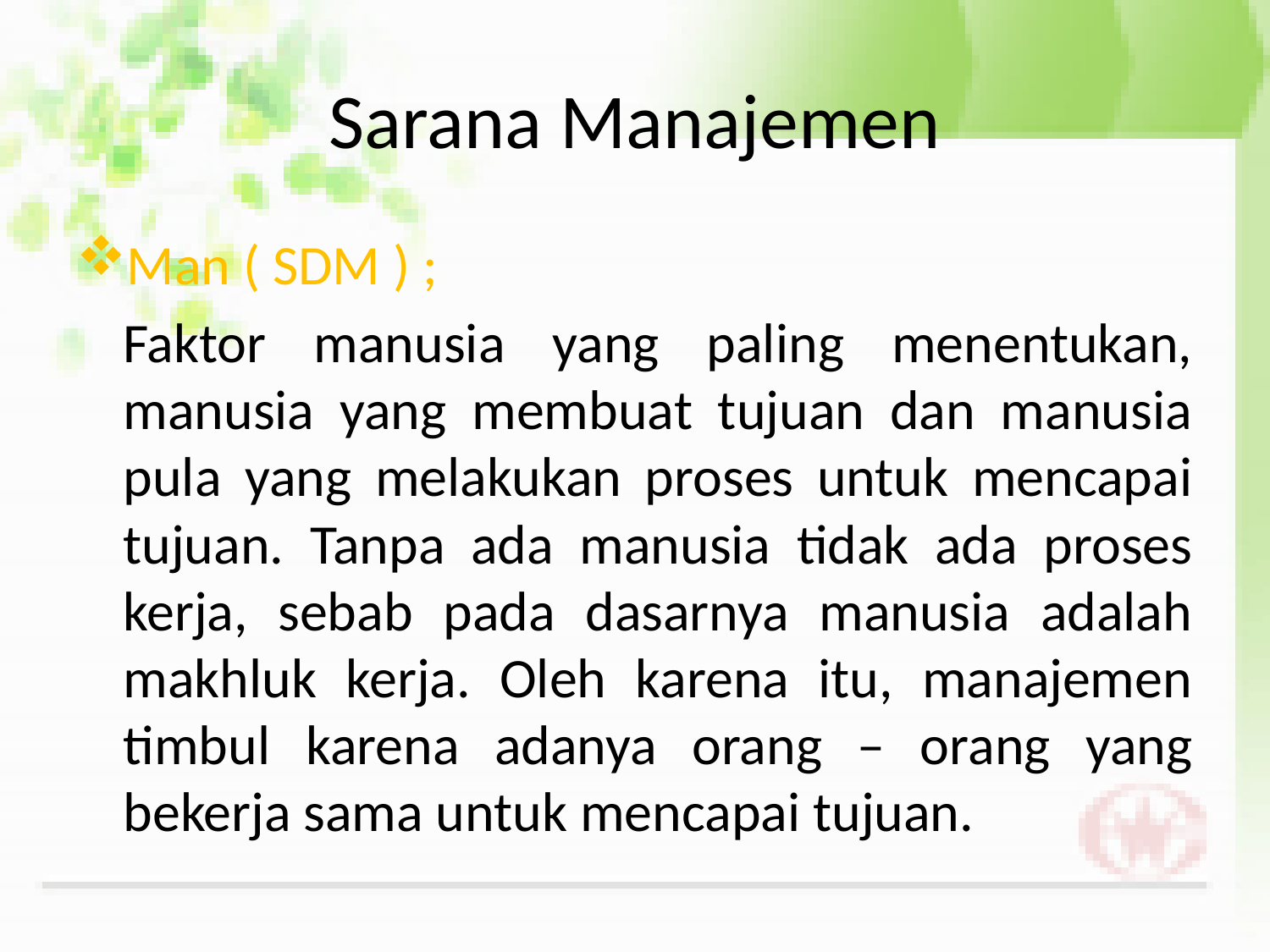

# Sarana Manajemen
Man ( SDM ) ;
	Faktor manusia yang paling menentukan, manusia yang membuat tujuan dan manusia pula yang melakukan proses untuk mencapai tujuan. Tanpa ada manusia tidak ada proses kerja, sebab pada dasarnya manusia adalah makhluk kerja. Oleh karena itu, manajemen timbul karena adanya orang – orang yang bekerja sama untuk mencapai tujuan.